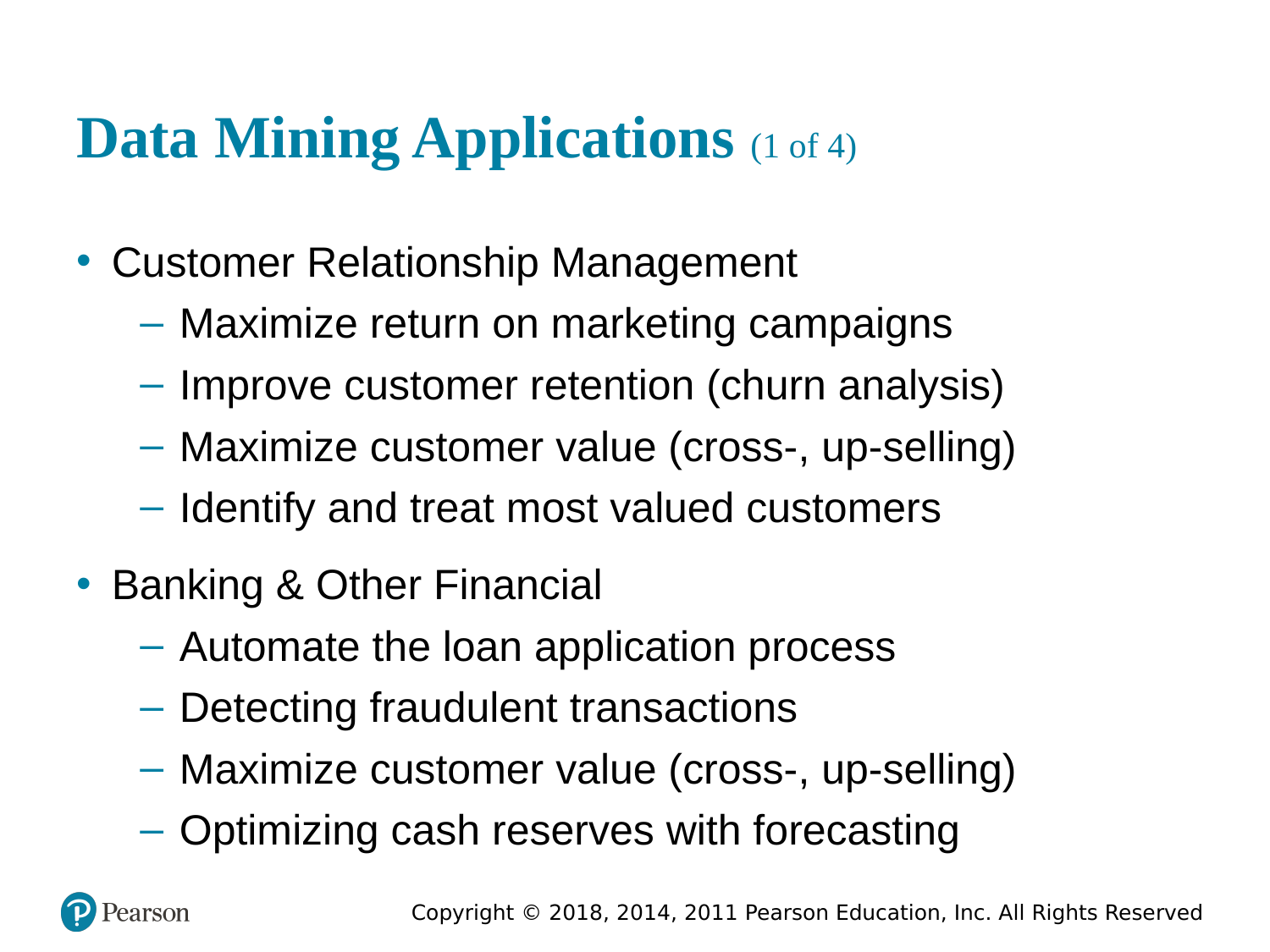

# Data Mining Applications (1 of 4)
Customer Relationship Management
Maximize return on marketing campaigns
Improve customer retention (churn analysis)
Maximize customer value (cross-, up-selling)
Identify and treat most valued customers
Banking & Other Financial
Automate the loan application process
Detecting fraudulent transactions
Maximize customer value (cross-, up-selling)
Optimizing cash reserves with forecasting